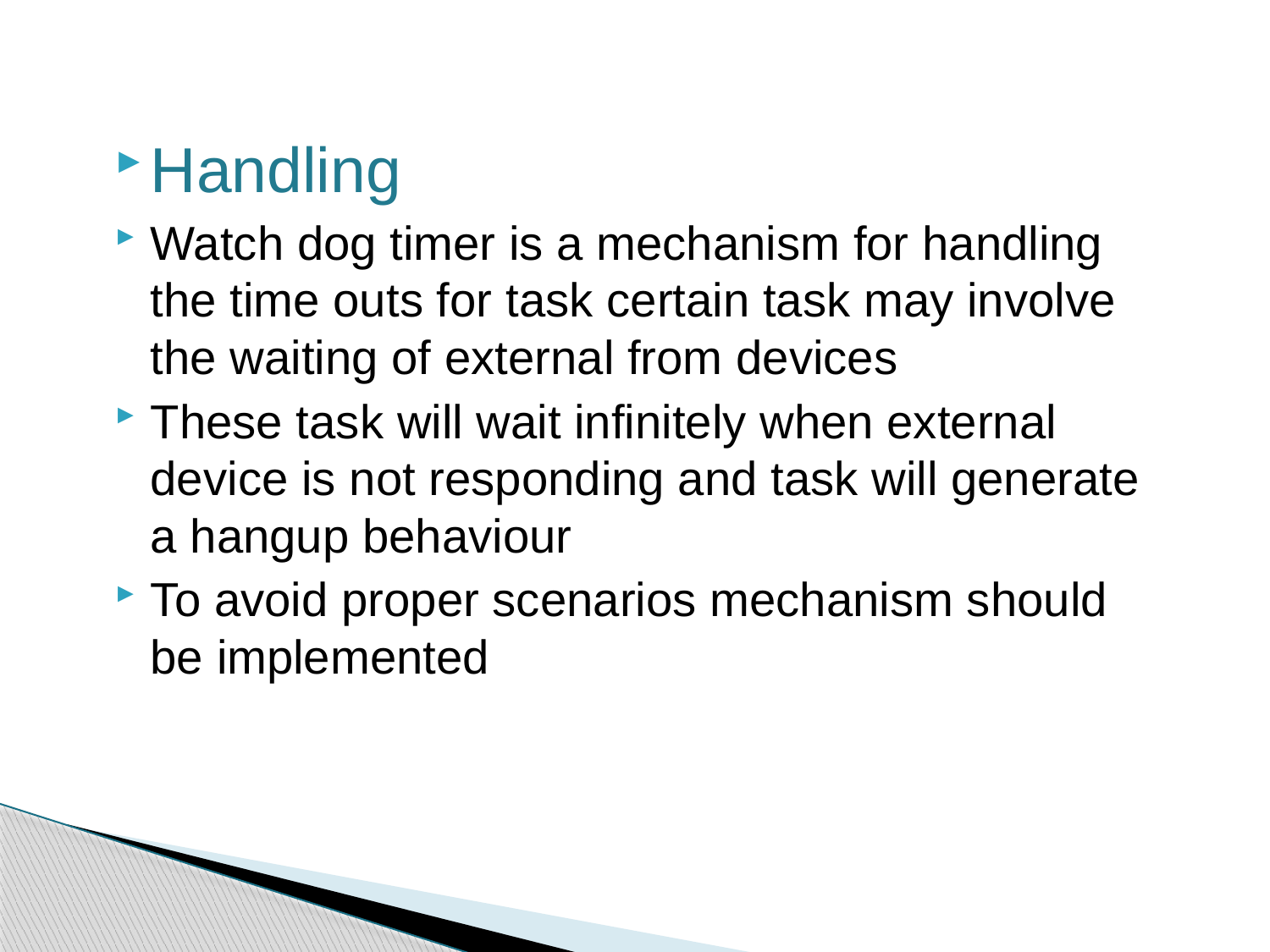

Handling
Watch dog timer is a mechanism for handling the time outs for task certain task may involve the waiting of external from devices
These task will wait infinitely when external device is not responding and task will generate a hangup behaviour
To avoid proper scenarios mechanism should be implemented